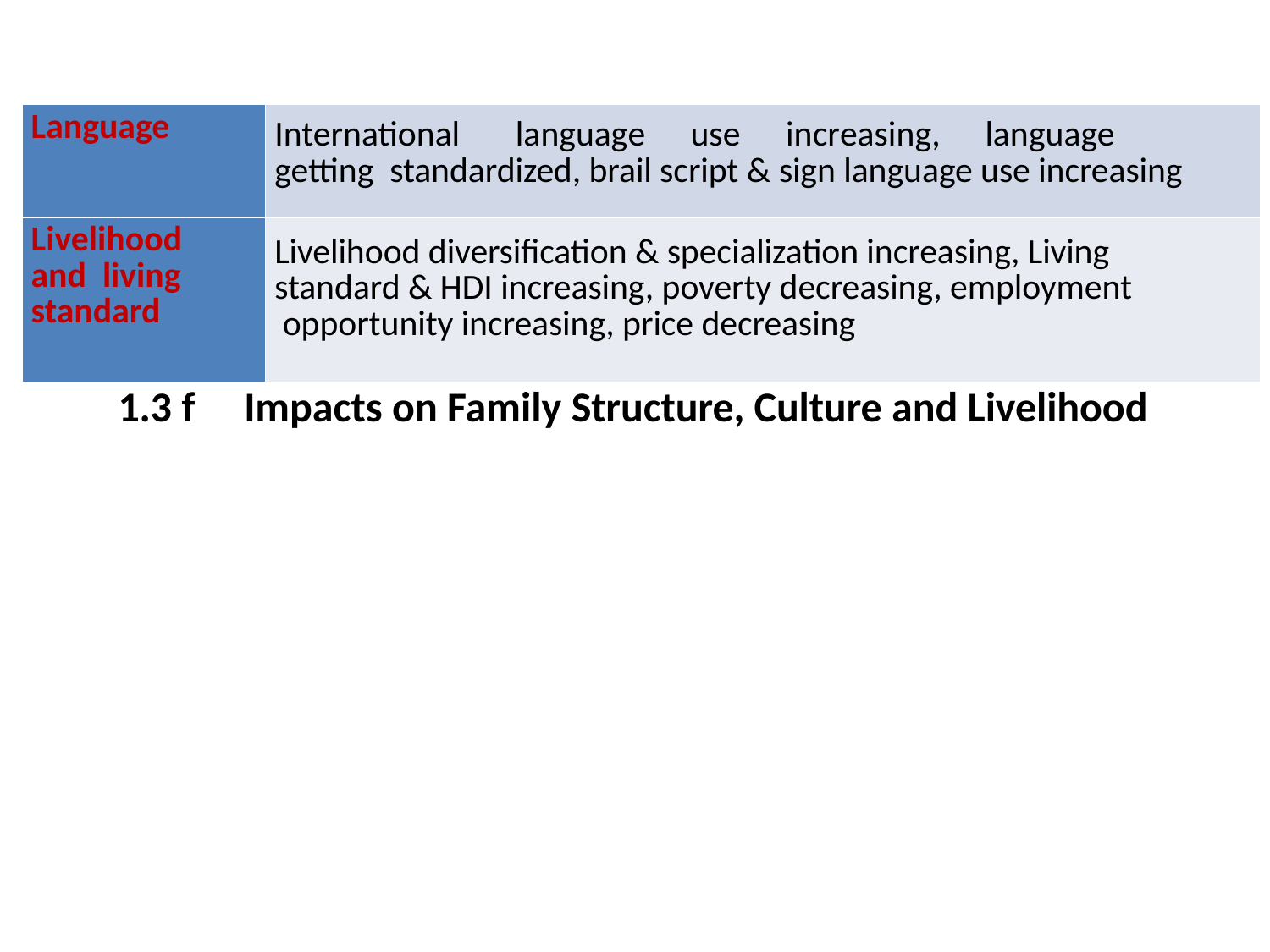

| Language | International language use increasing, language getting standardized, brail script & sign language use increasing |
| --- | --- |
| Livelihood and living standard | Livelihood diversification & specialization increasing, Living standard & HDI increasing, poverty decreasing, employment opportunity increasing, price decreasing |
1.3 f
# Impacts on Family Structure, Culture and Livelihood